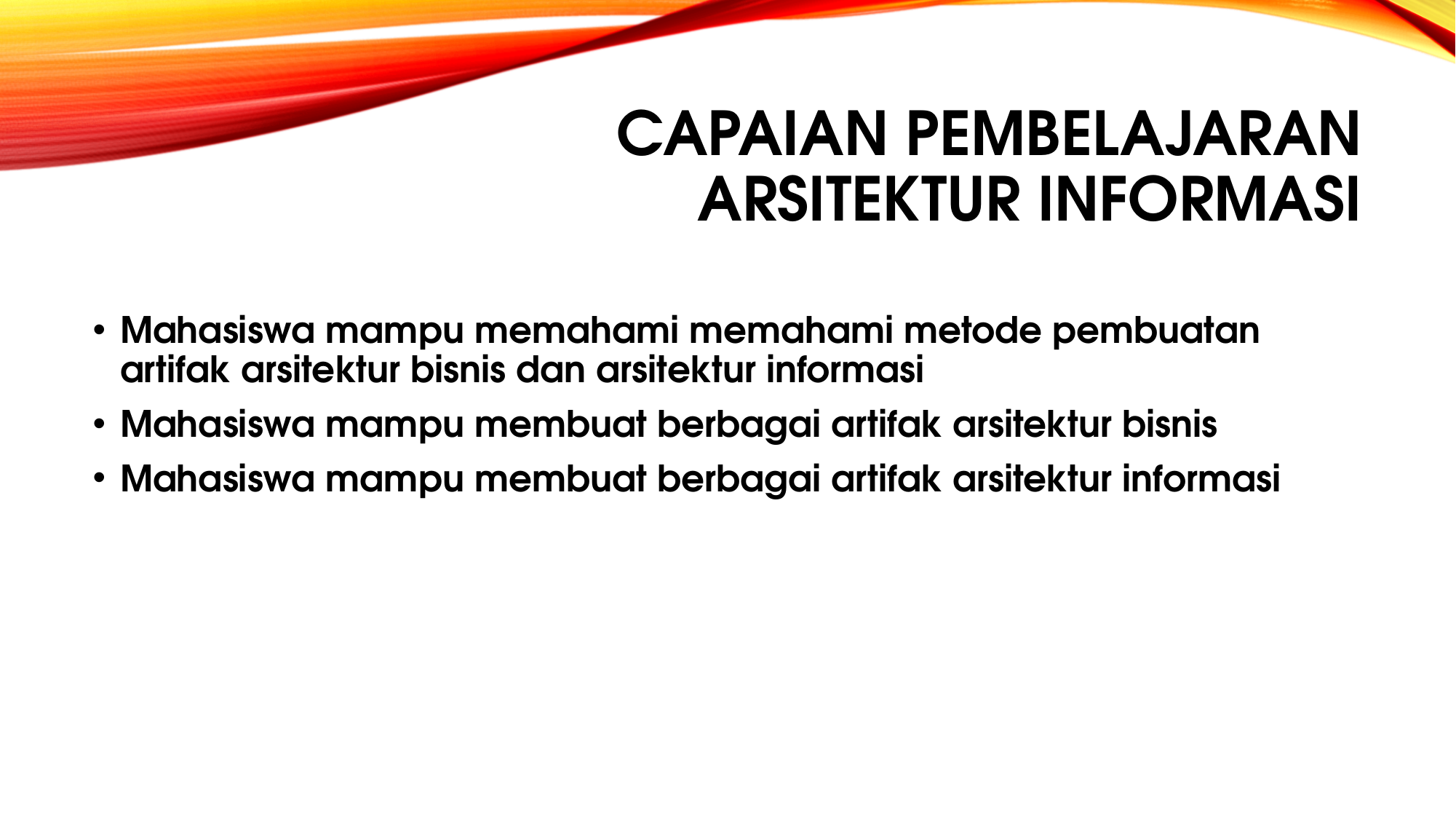

# CAPAIAN PEMBELAJARAN ARSITEKTUR INFORMASI
Mahasiswa mampu memahami memahami metode pembuatan artifak arsitektur bisnis dan arsitektur informasi
Mahasiswa mampu membuat berbagai artifak arsitektur bisnis
Mahasiswa mampu membuat berbagai artifak arsitektur informasi